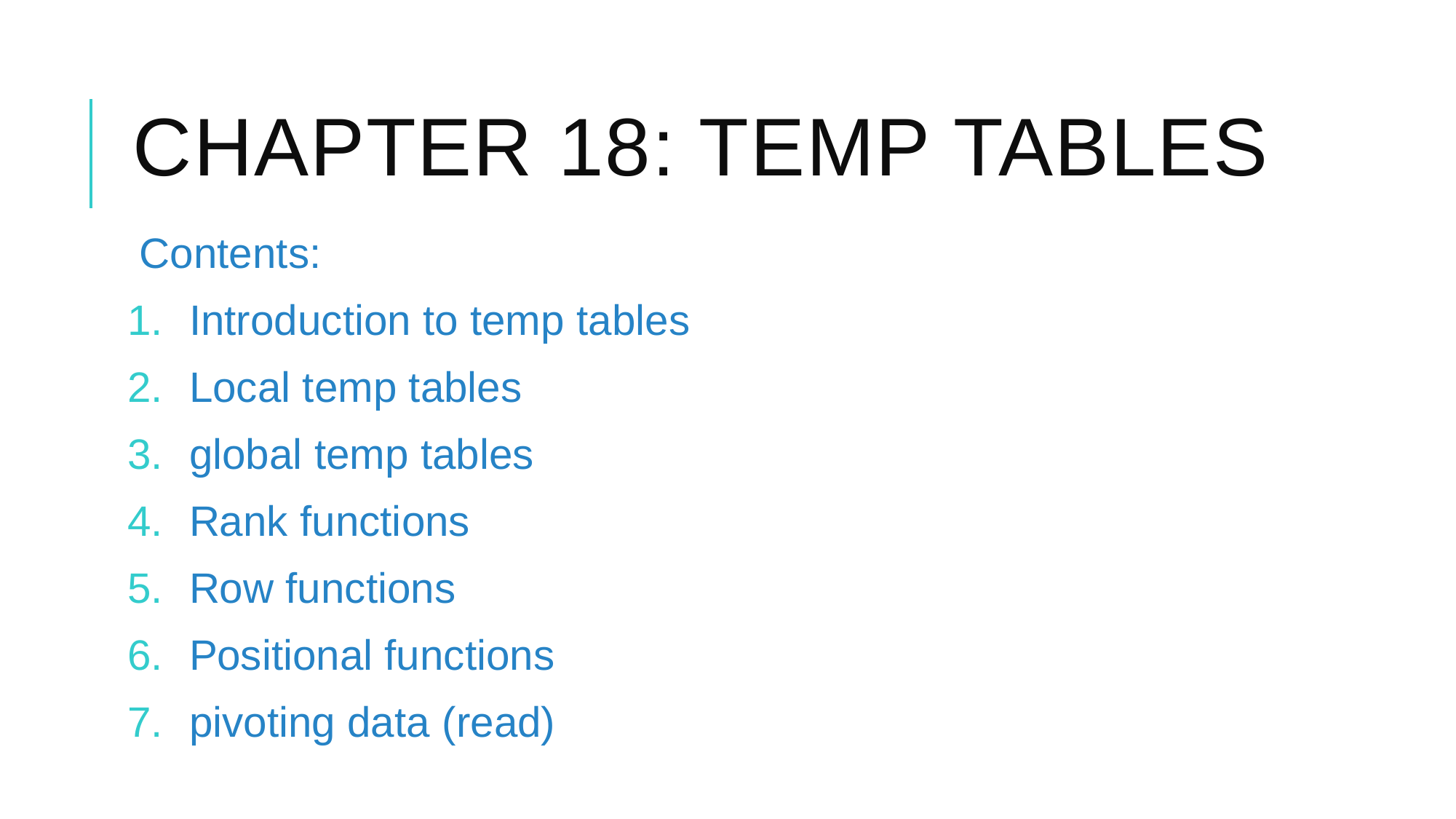

# Chapter 18: Temp tables
Contents:
Introduction to temp tables
Local temp tables
global temp tables
Rank functions
Row functions
Positional functions
pivoting data (read)